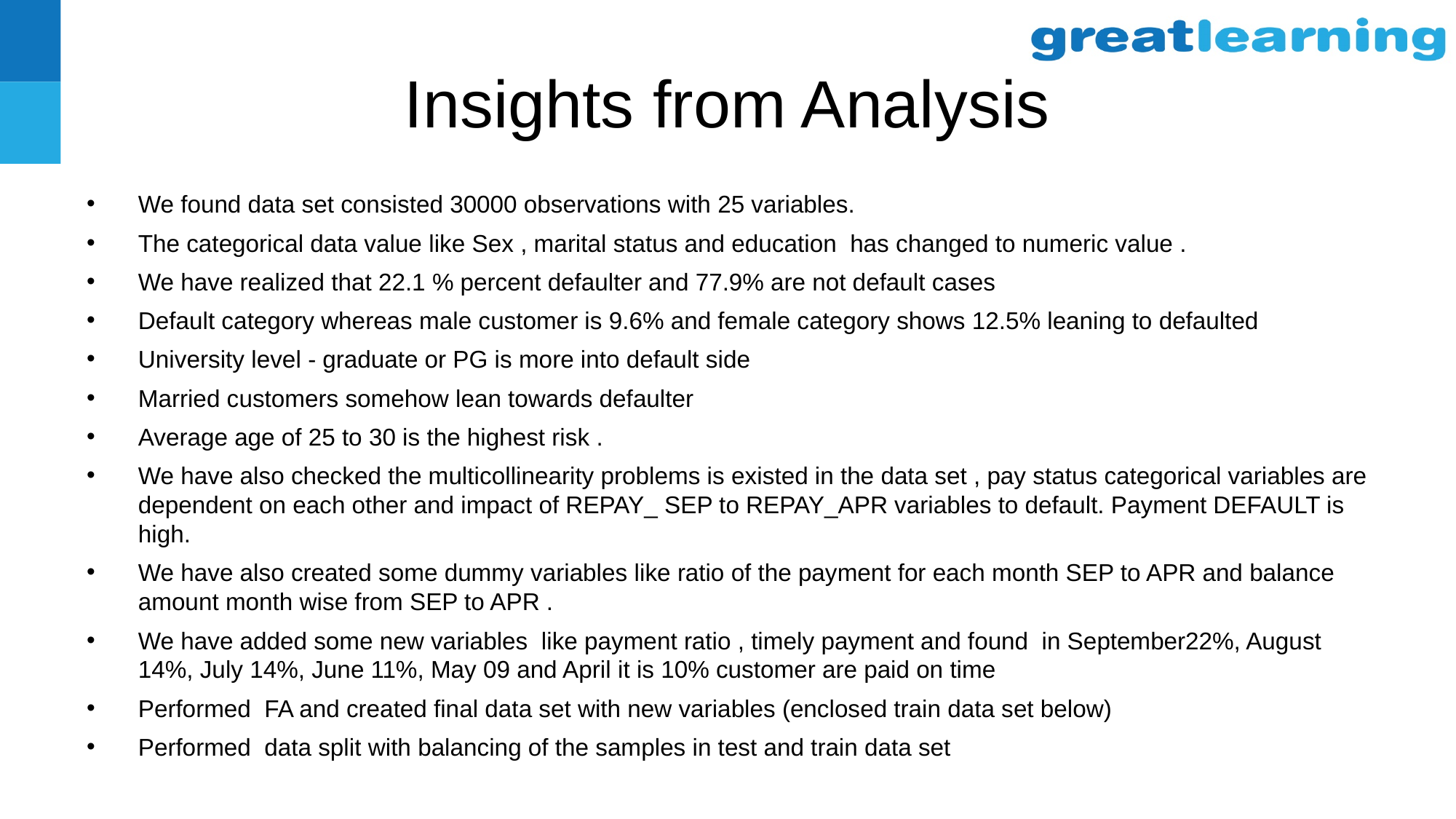

# Insights from Analysis

We found data set consisted 30000 observations with 25 variables.
The categorical data value like Sex , marital status and education  has changed to numeric value .
We have realized that 22.1 % percent defaulter and 77.9% are not default cases
Default category whereas male customer is 9.6% and female category shows 12.5% leaning to defaulted
University level - graduate or PG is more into default side
Married customers somehow lean towards defaulter
Average age of 25 to 30 is the highest risk .
We have also checked the multicollinearity problems is existed in the data set , pay status categorical variables are dependent on each other and impact of REPAY_ SEP to REPAY_APR variables to default. Payment DEFAULT is high.
We have also created some dummy variables like ratio of the payment for each month SEP to APR and balance amount month wise from SEP to APR .
We have added some new variables  like payment ratio , timely payment and found  in September22%, August 14%, July 14%, June 11%, May 09 and April it is 10% customer are paid on time
Performed  FA and created final data set with new variables (enclosed train data set below)
Performed  data split with balancing of the samples in test and train data set